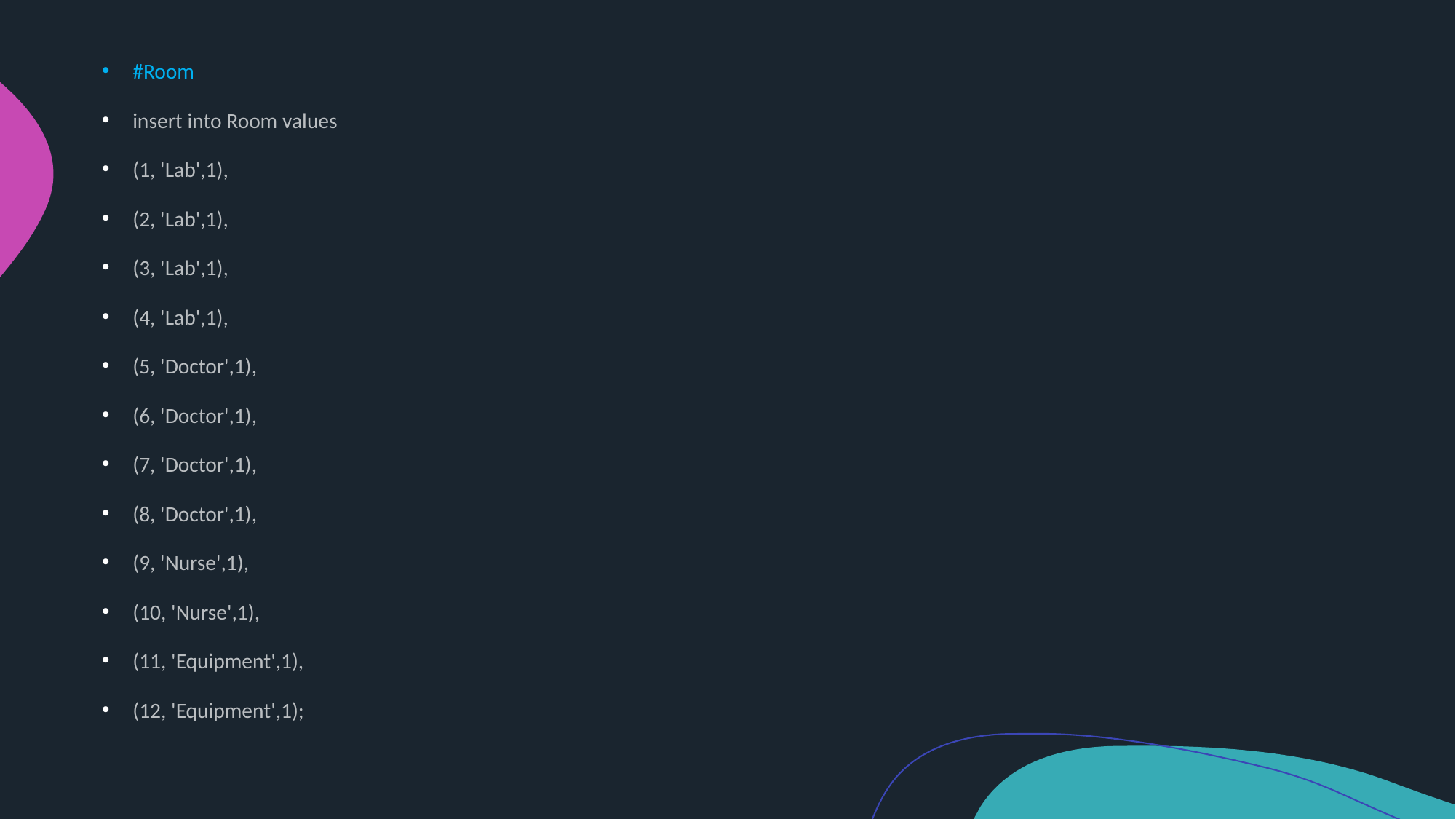

#Room
insert into Room values
(1, 'Lab',1),
(2, 'Lab',1),
(3, 'Lab',1),
(4, 'Lab',1),
(5, 'Doctor',1),
(6, 'Doctor',1),
(7, 'Doctor',1),
(8, 'Doctor',1),
(9, 'Nurse',1),
(10, 'Nurse',1),
(11, 'Equipment',1),
(12, 'Equipment',1);